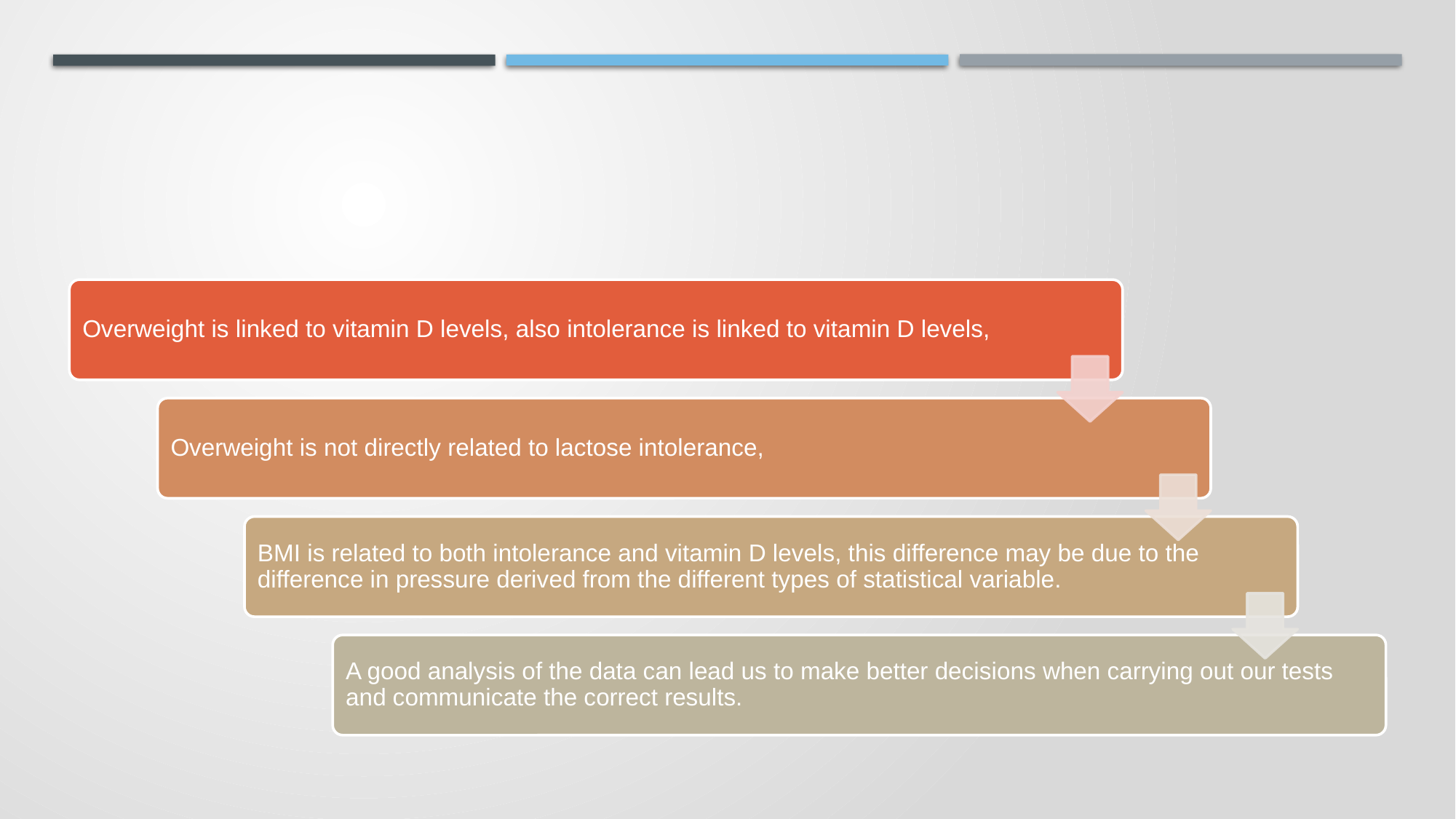

Overweight is linked to vitamin D levels, also intolerance is linked to vitamin D levels,
Overweight is not directly related to lactose intolerance,
BMI is related to both intolerance and vitamin D levels, this difference may be due to the difference in pressure derived from the different types of statistical variable.
A good analysis of the data can lead us to make better decisions when carrying out our tests and communicate the correct results.